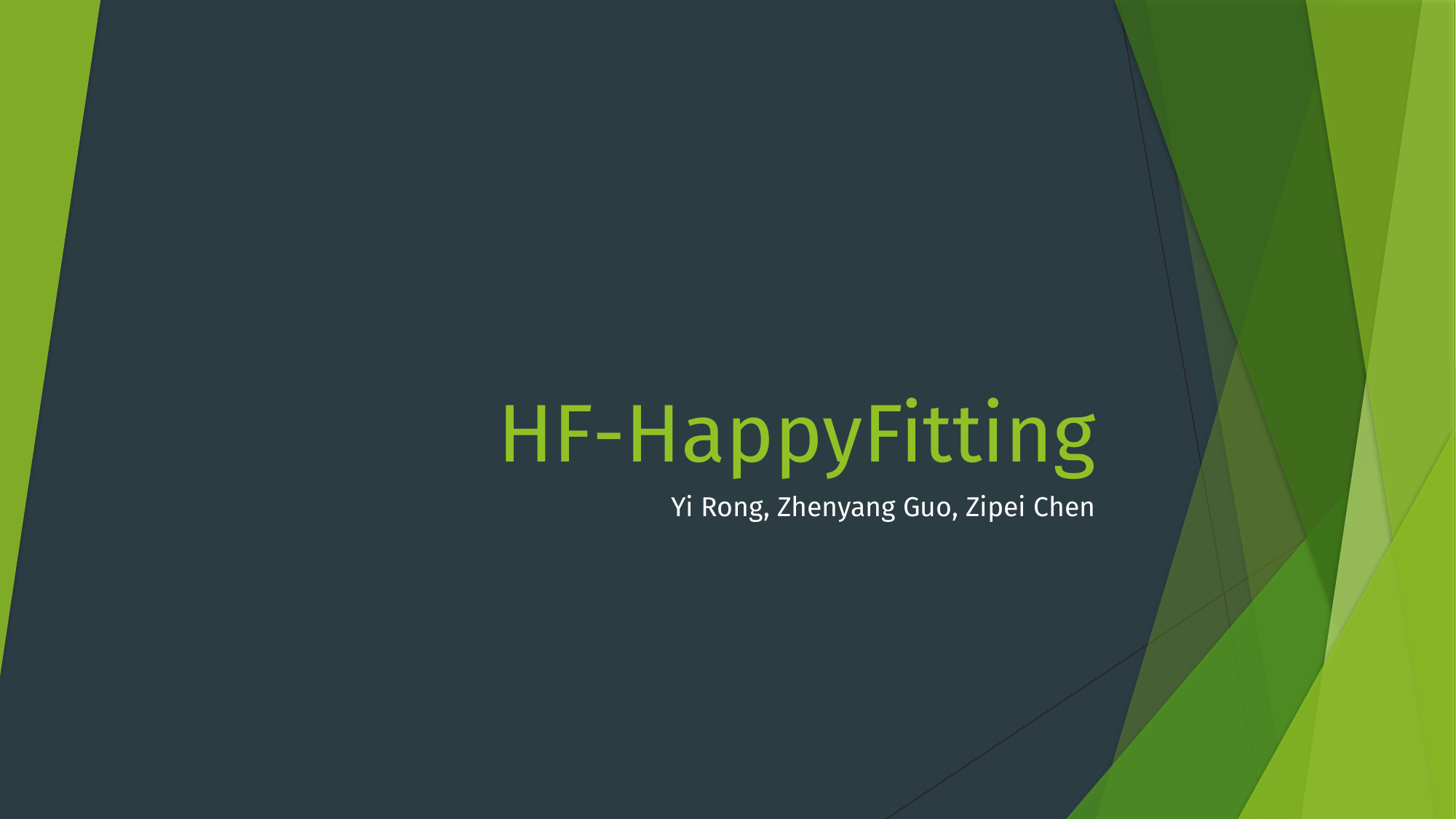

# HF-HappyFitting
Yi Rong, Zhenyang Guo, Zipei Chen